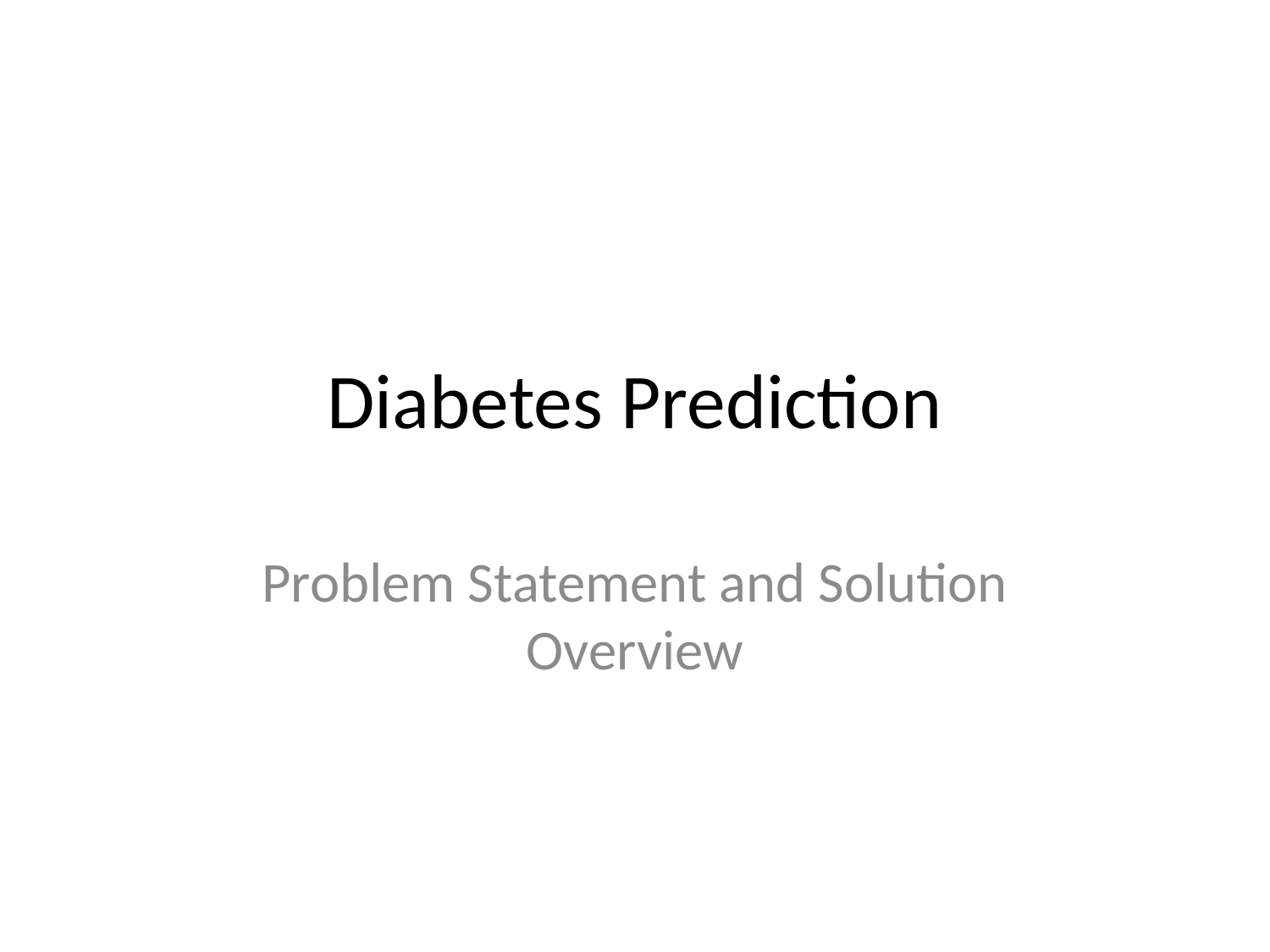

# Diabetes Prediction
Problem Statement and Solution Overview